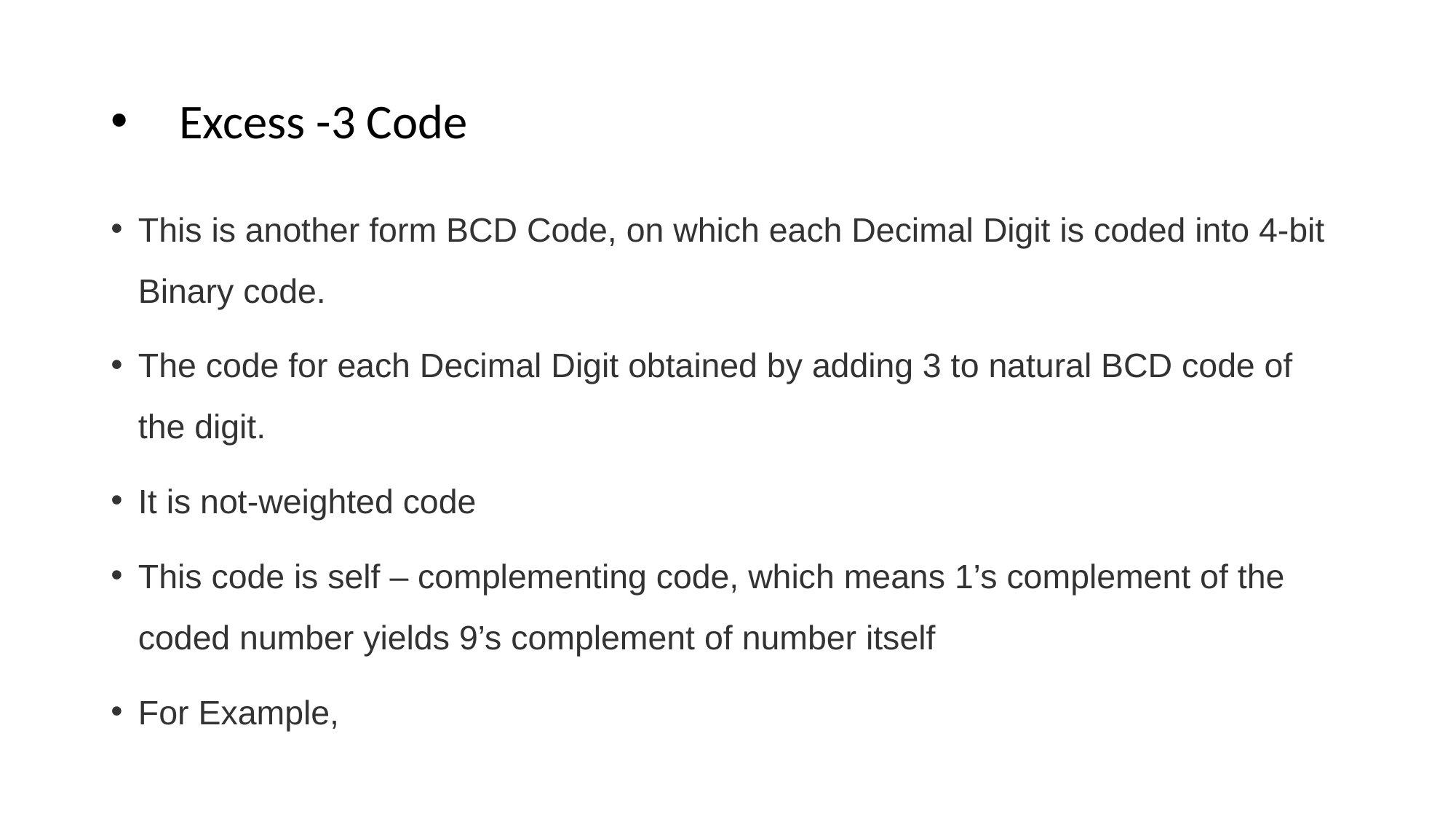

# Excess -3 Code
This is another form BCD Code, on which each Decimal Digit is coded into 4-bit Binary code.
The code for each Decimal Digit obtained by adding 3 to natural BCD code of the digit.
It is not-weighted code
This code is self – complementing code, which means 1’s complement of the coded number yields 9’s complement of number itself
For Example,